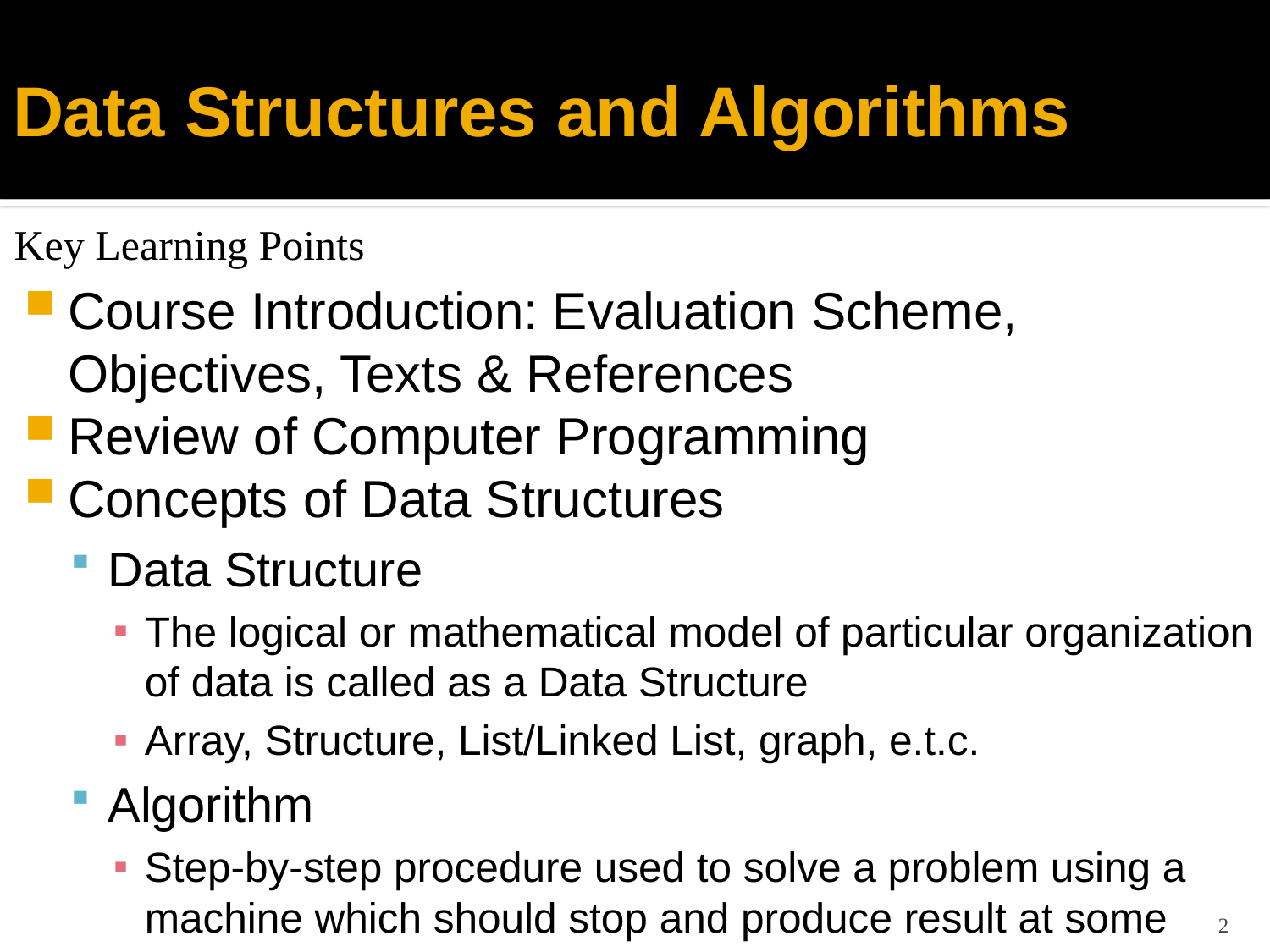

# Data Structures and Algorithms
Key Learning Points
Course Introduction: Evaluation Scheme, Objectives, Texts & References
Review of Computer Programming
Concepts of Data Structures
Data Structure
The logical or mathematical model of particular organization of data is called as a Data Structure
Array, Structure, List/Linked List, graph, e.t.c.
Algorithm
Step-by-step procedure used to solve a problem using a machine which should stop and produce result at some point of time
2